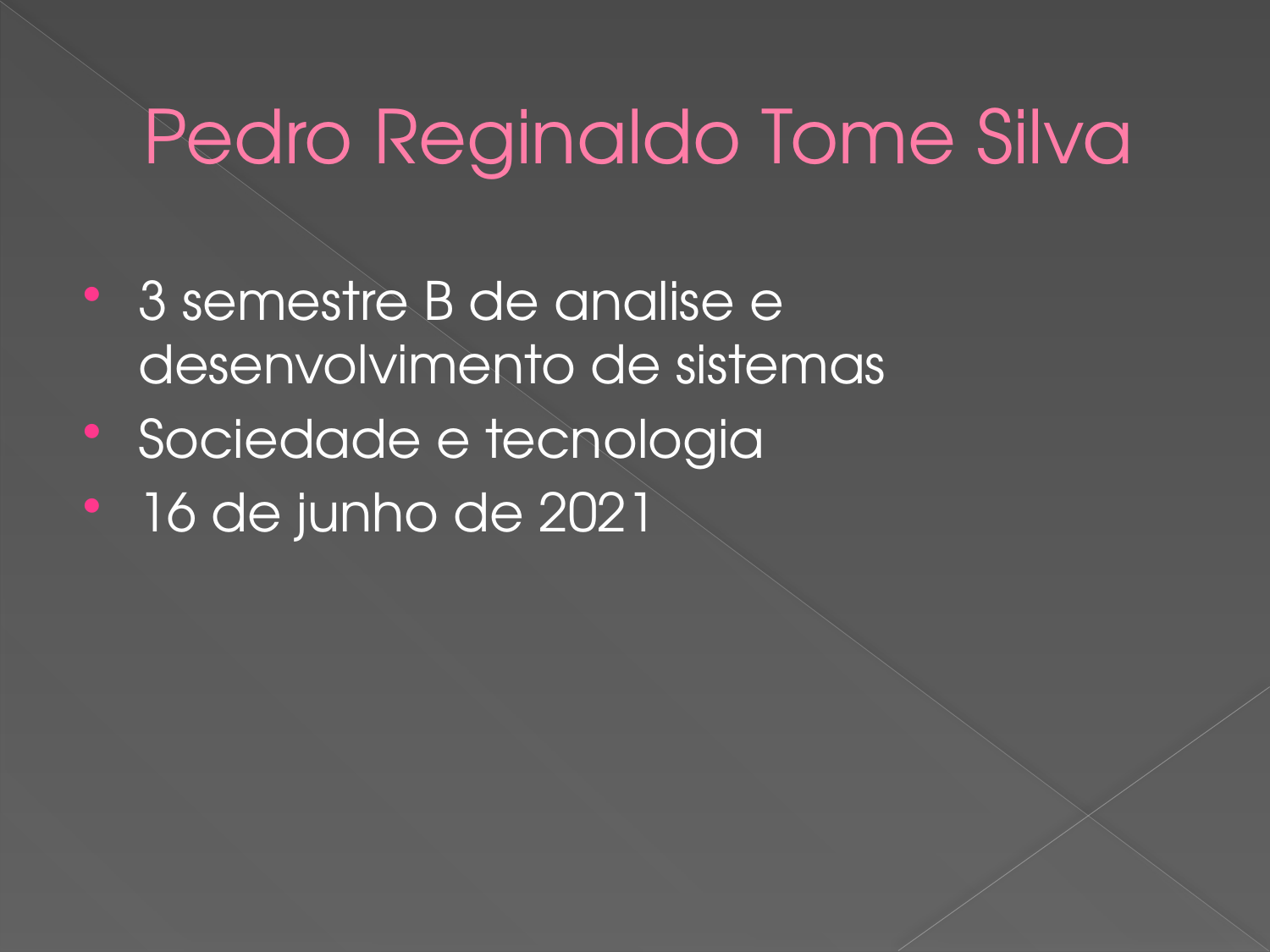

# Pedro Reginaldo Tome Silva
3 semestre B de analise e desenvolvimento de sistemas
Sociedade e tecnologia
16 de junho de 2021